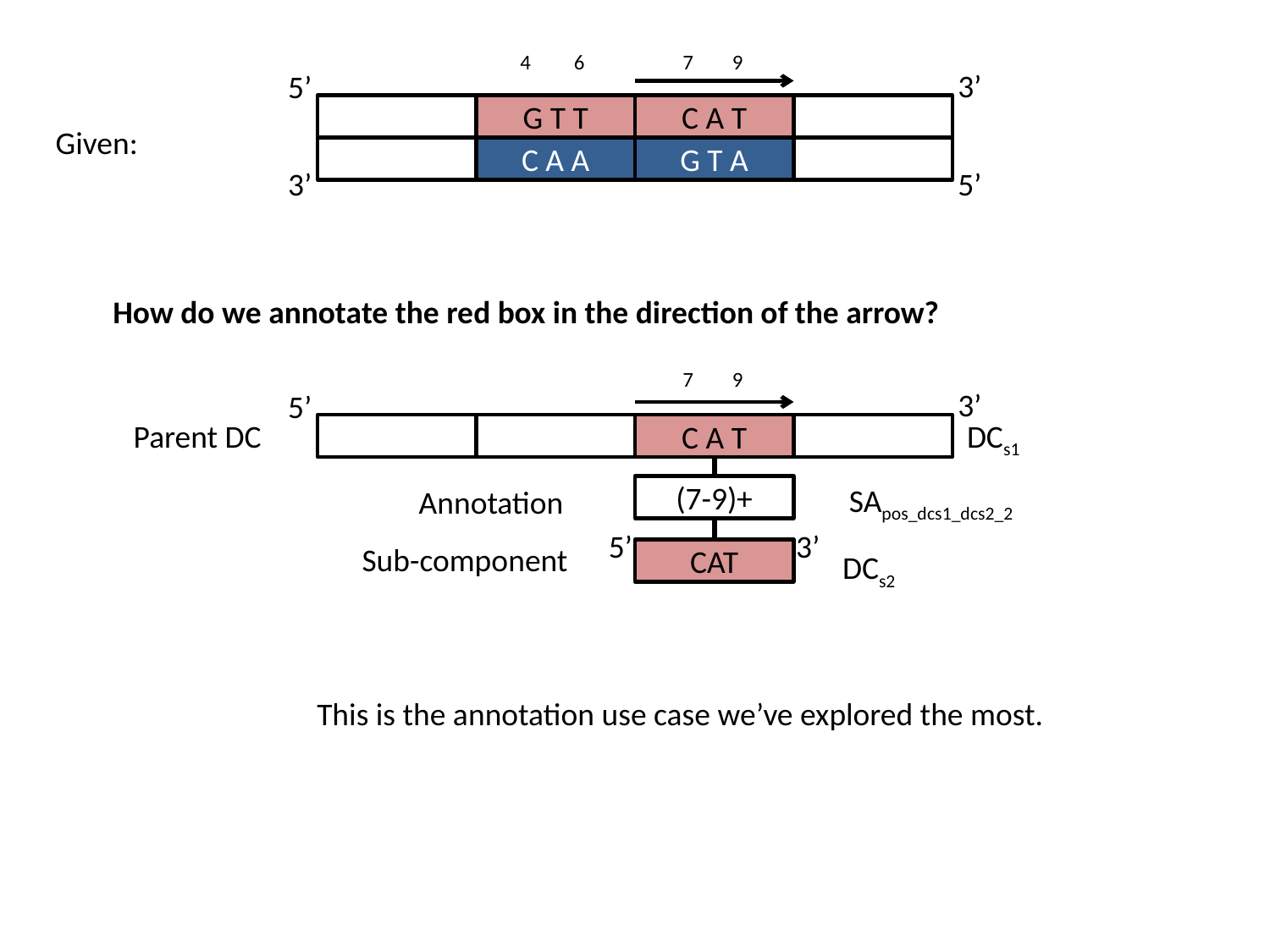

4
6
7
9
3’
5’

G T T
C A T

C A A
G T A

3’
5’
Given:
How do we annotate the red box in the direction of the arrow?
7
9
3’
5’
Parent DC
DCs1

C A T

SApos_dcs1_dcs2_2
Annotation
(7-9)+
5’
3’
Sub-component
CAT
DCs2
This is the annotation use case we’ve explored the most.